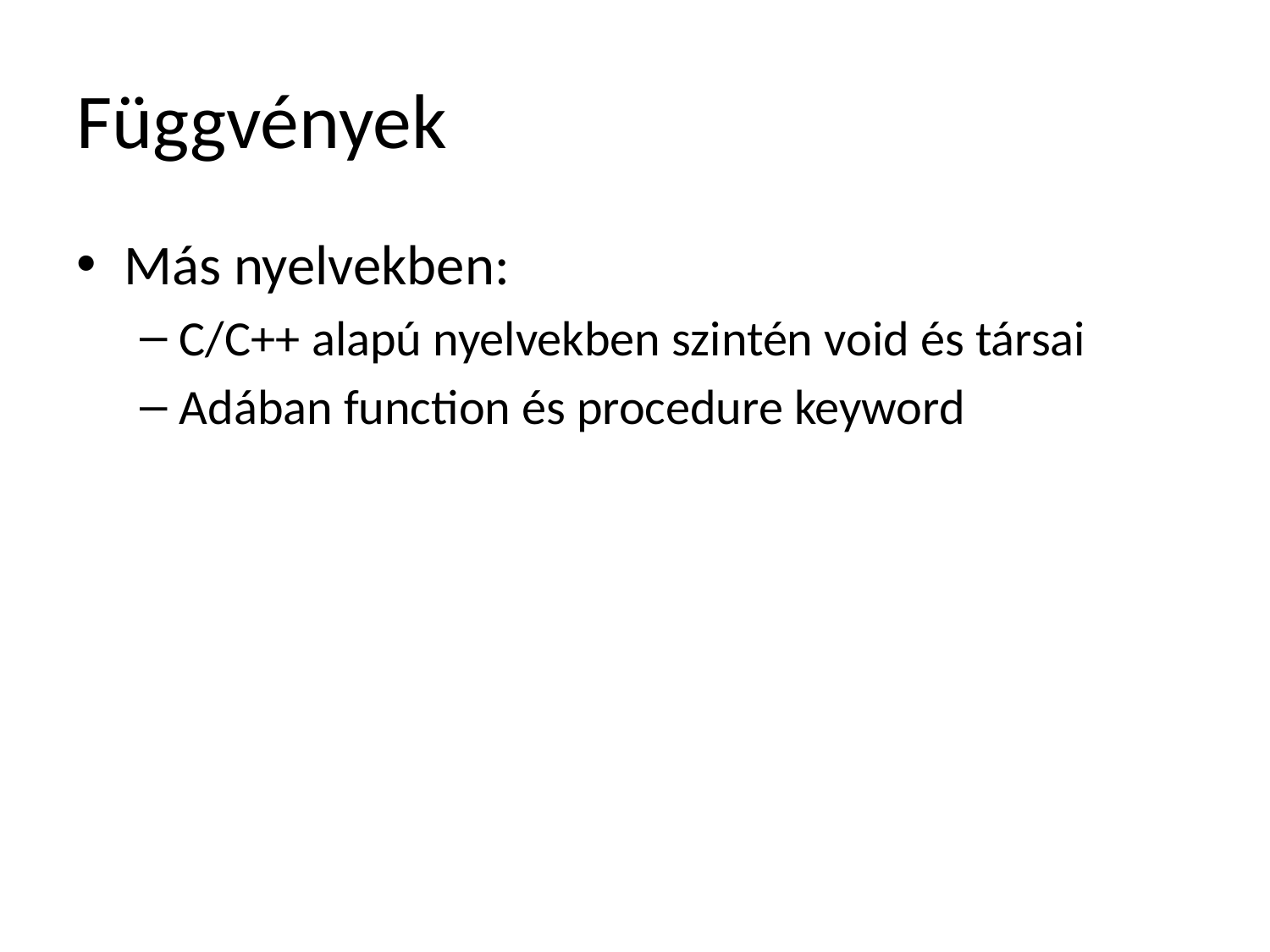

# Függvények
Más nyelvekben:
C/C++ alapú nyelvekben szintén void és társai
Adában function és procedure keyword